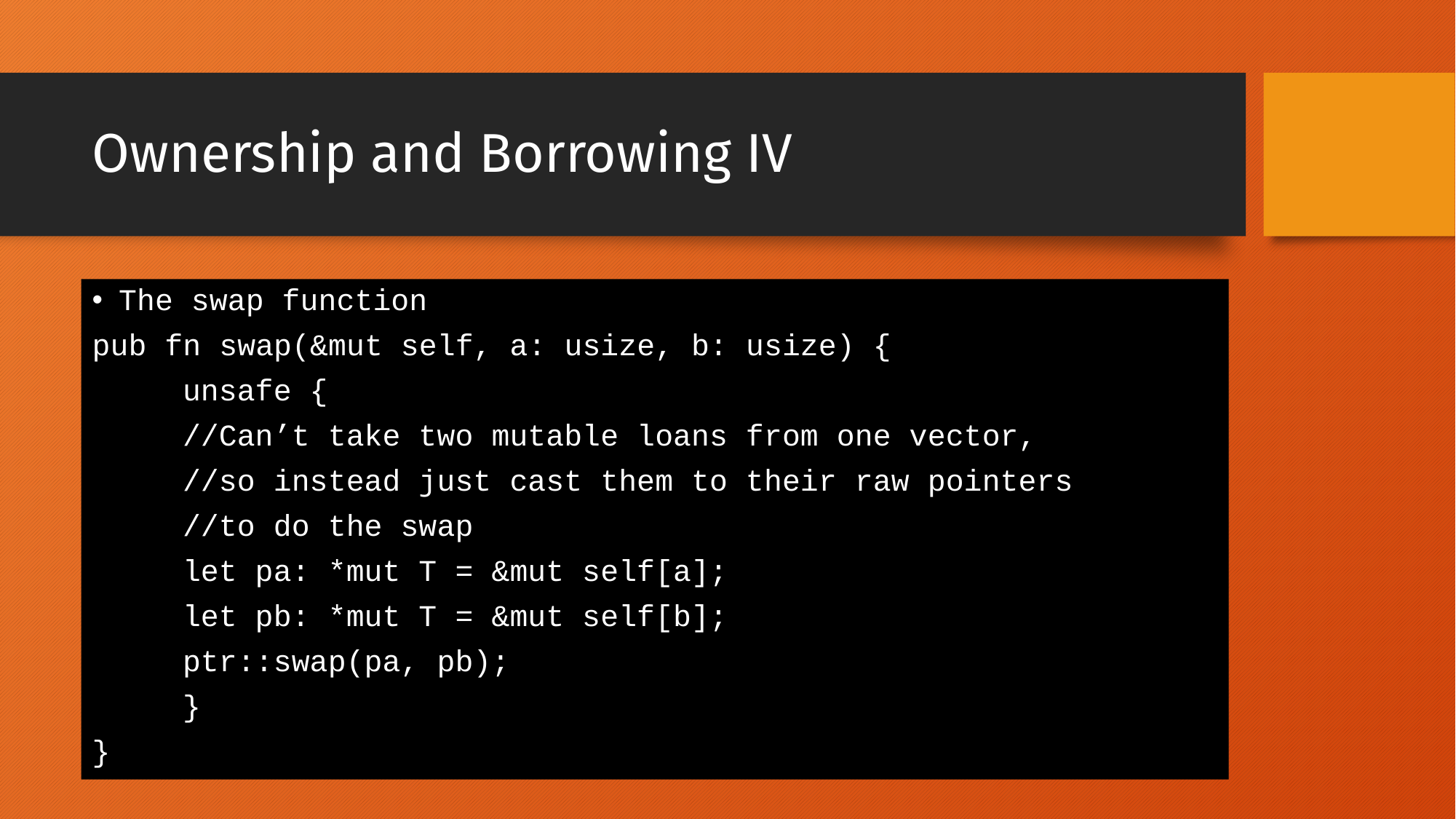

# Ownership and Borrowing IV
The swap function
pub fn swap(&mut self, a: usize, b: usize) {
	unsafe {
		//Can’t take two mutable loans from one vector,
		//so instead just cast them to their raw pointers
		//to do the swap
		let pa: *mut T = &mut self[a];
		let pb: *mut T = &mut self[b];
		ptr::swap(pa, pb);
	}
}